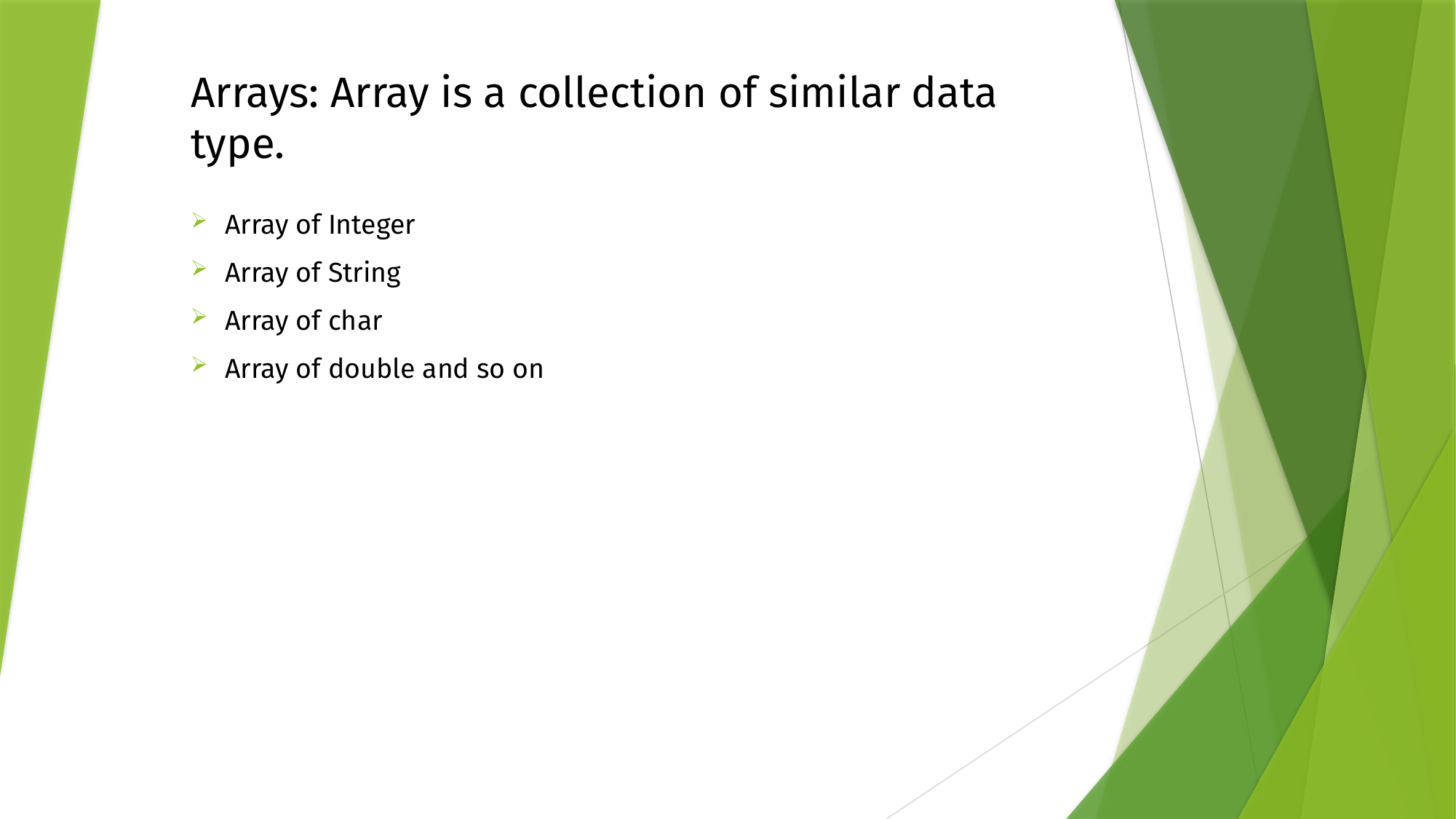

# Arrays: Array is a collection of similar data type.
Array of Integer
Array of String
Array of char
Array of double and so on